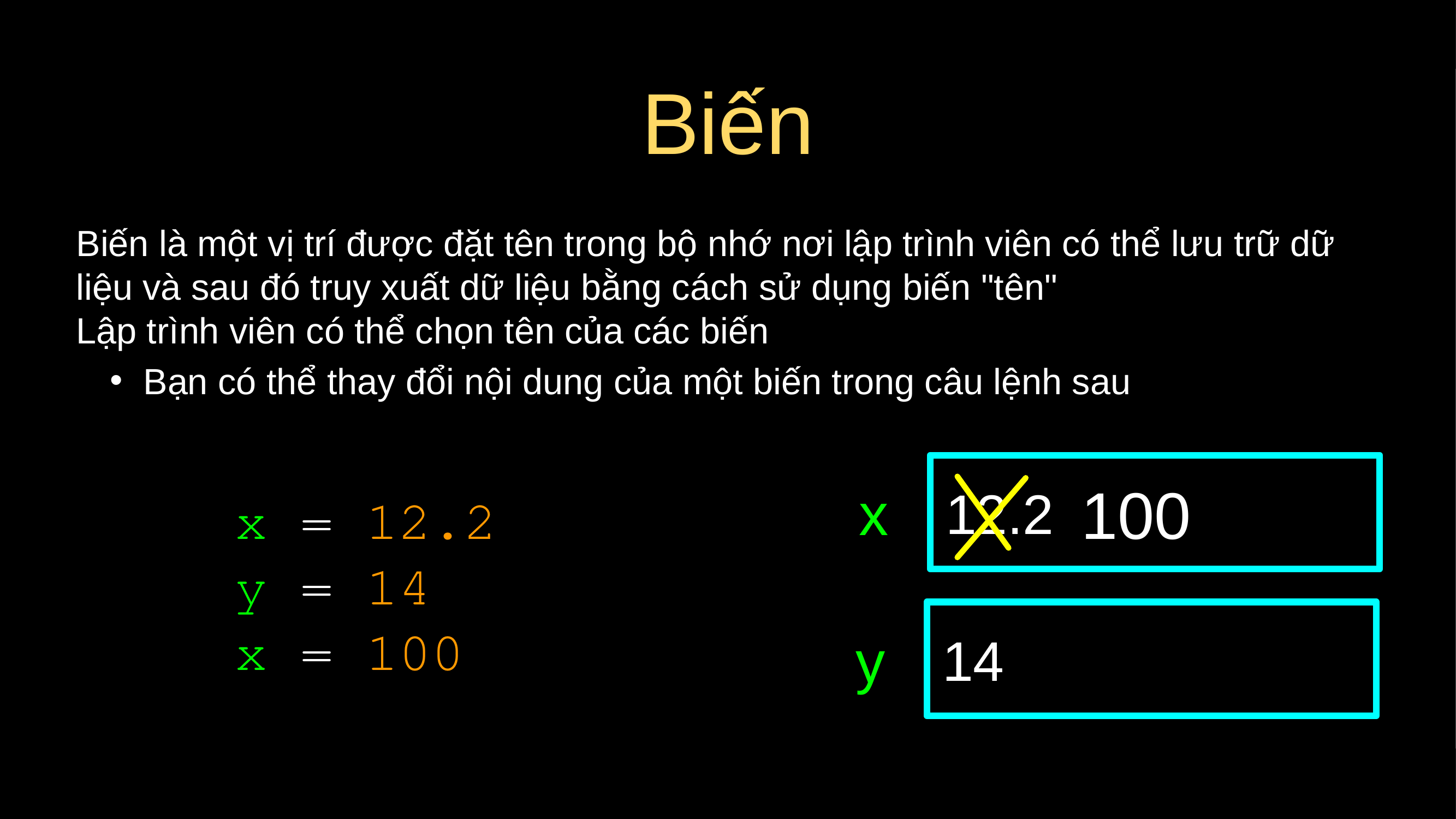

# Biến

Biến là một vị trí được đặt tên trong bộ nhớ nơi lập trình viên có thể lưu trữ dữ liệu và sau đó truy xuất dữ liệu bằng cách sử dụng biến "tên"
Lập trình viên có thể chọn tên của các biến
Bạn có thể thay đổi nội dung của một biến trong câu lệnh sau
 12.2
100
x
x = 12.2
y = 14
x = 100
 14
y